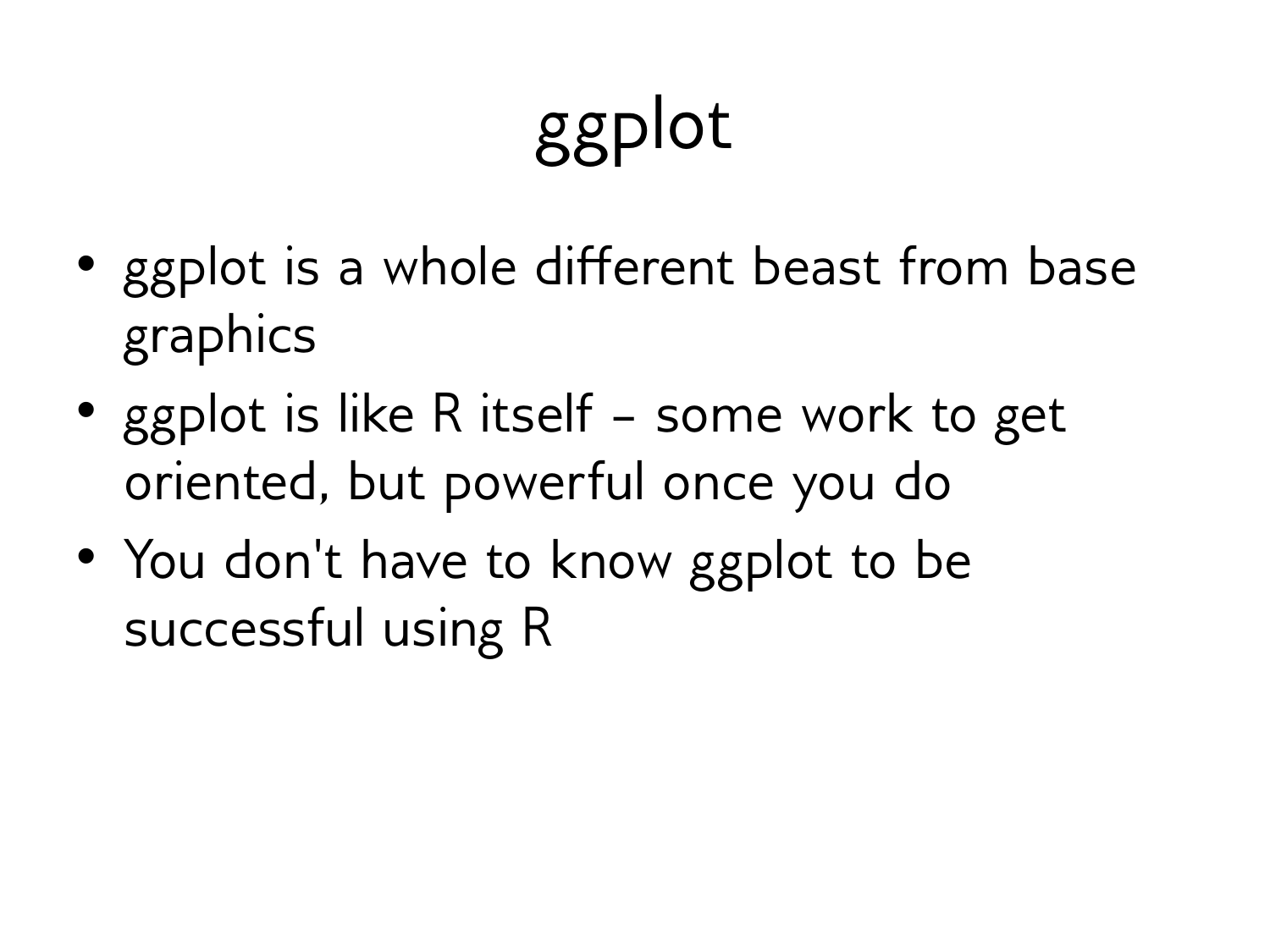

# ggplot
ggplot is a whole different beast from base graphics
ggplot is like R itself – some work to get oriented, but powerful once you do
You don't have to know ggplot to be successful using R